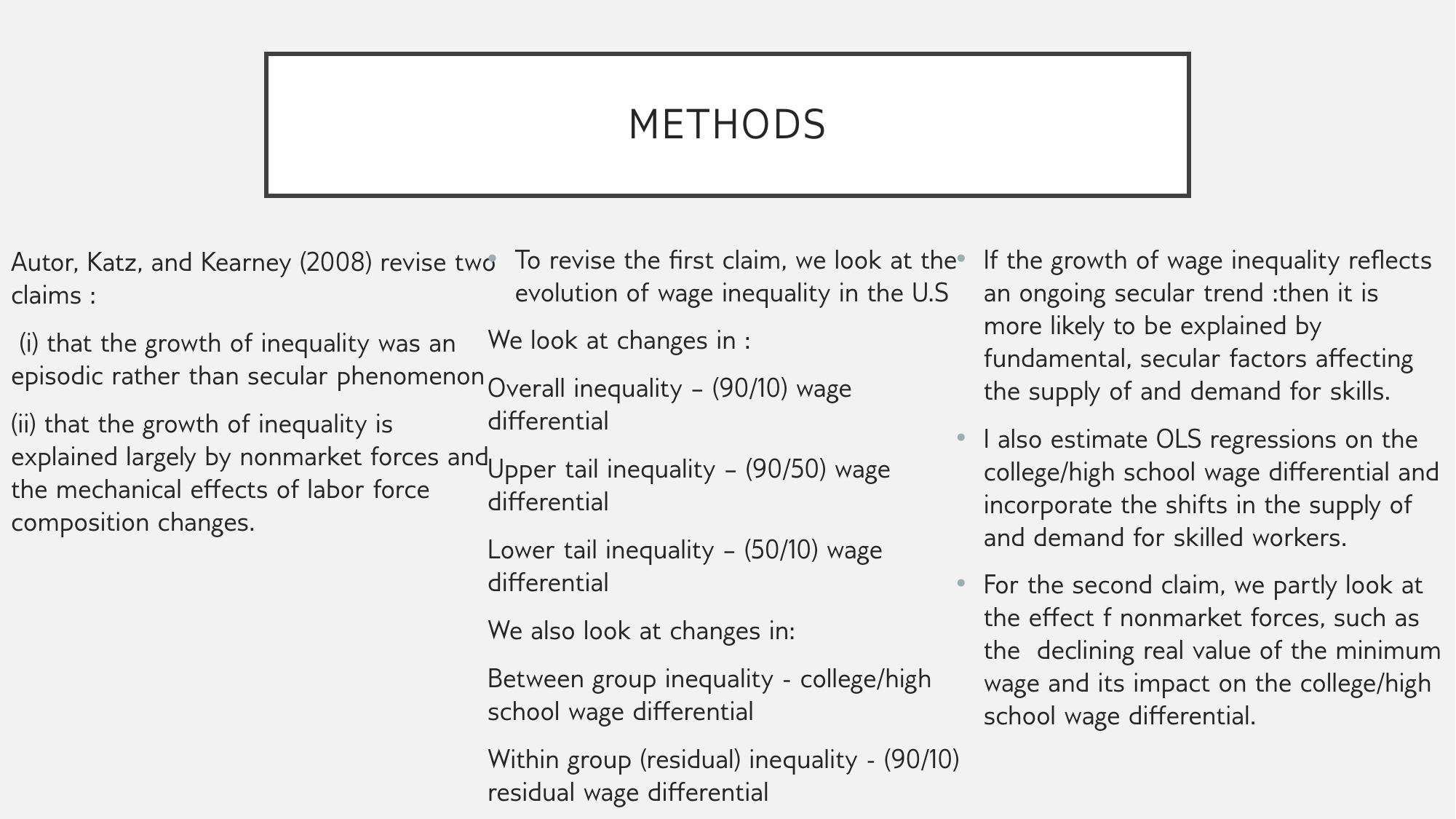

# Methods
If the growth of wage inequality reflects an ongoing secular trend :then it is more likely to be explained by fundamental, secular factors affecting the supply of and demand for skills.
I also estimate OLS regressions on the college/high school wage differential and incorporate the shifts in the supply of and demand for skilled workers.
For the second claim, we partly look at the effect f nonmarket forces, such as the  declining real value of the minimum wage and its impact on the college/high school wage differential.
To revise the first claim, we look at the evolution of wage inequality in the U.S
We look at changes in :
Overall inequality – (90/10) wage differential
Upper tail inequality – (90/50) wage differential
Lower tail inequality – (50/10) wage differential
We also look at changes in:
Between group inequality - college/high school wage differential
Within group (residual) inequality - (90/10) residual wage differential

Autor, Katz, and Kearney (2008) revise two claims :
 (i) that the growth of inequality was an episodic rather than secular phenomenon
(ii) that the growth of inequality is explained largely by nonmarket forces and the mechanical effects of labor force composition changes.